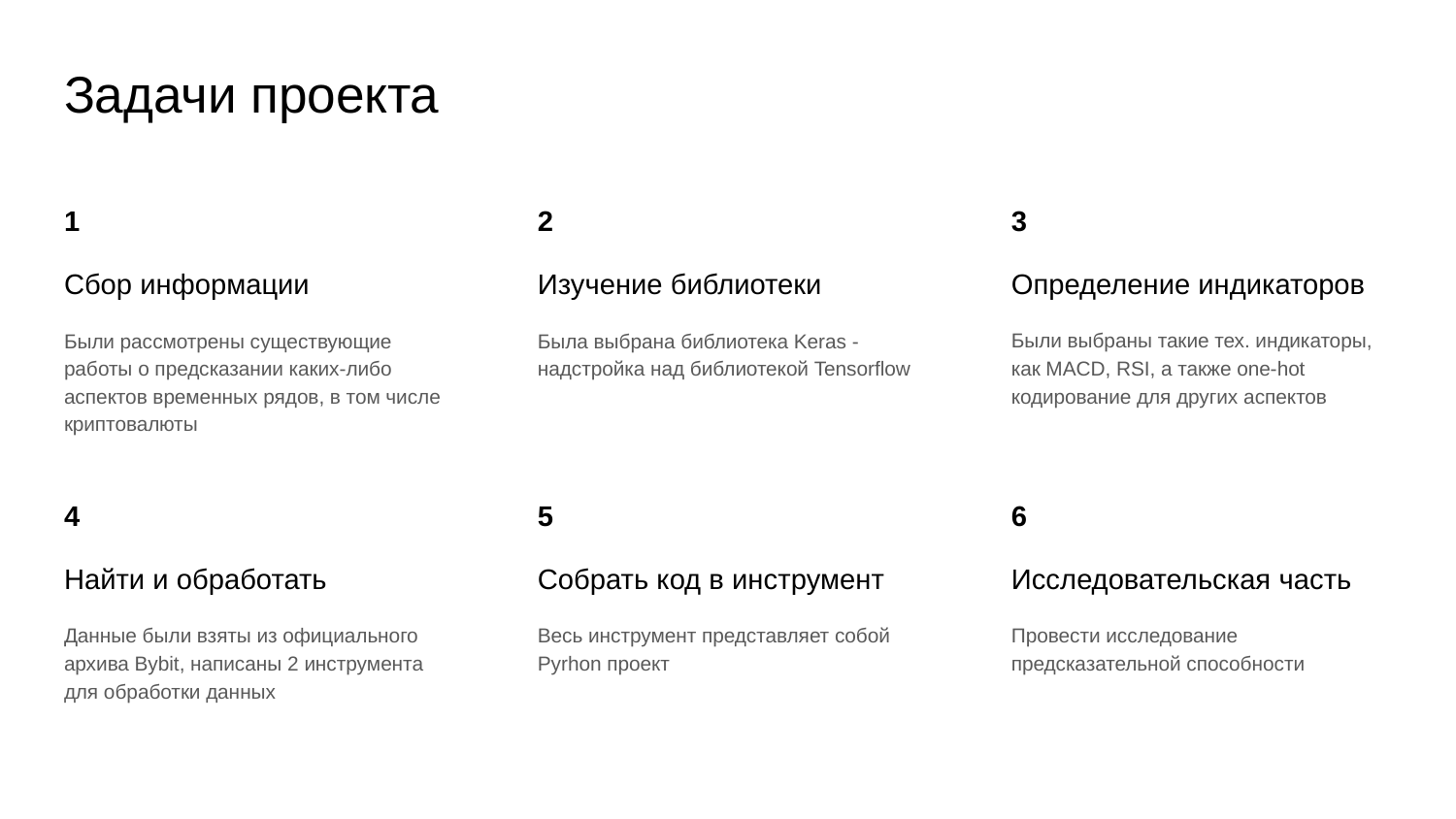

# Задачи проекта
3
Определение индикаторов
Были выбраны такие тех. индикаторы, как MACD, RSI, а также one-hot кодирование для других аспектов
1
Сбор информации
Были рассмотрены существующие работы о предсказании каких-либо аспектов временных рядов, в том числе криптовалюты
2
Изучение библиотеки
Была выбрана библиотека Keras - надстройка над библиотекой Tensorflow
4
Найти и обработать
Данные были взяты из официального архива Bybit, написаны 2 инструмента для обработки данных
5
Собрать код в инструмент
Весь инструмент представляет собой  Pyrhon проект
6
Исследовательская часть
Провести исследование предсказательной способности